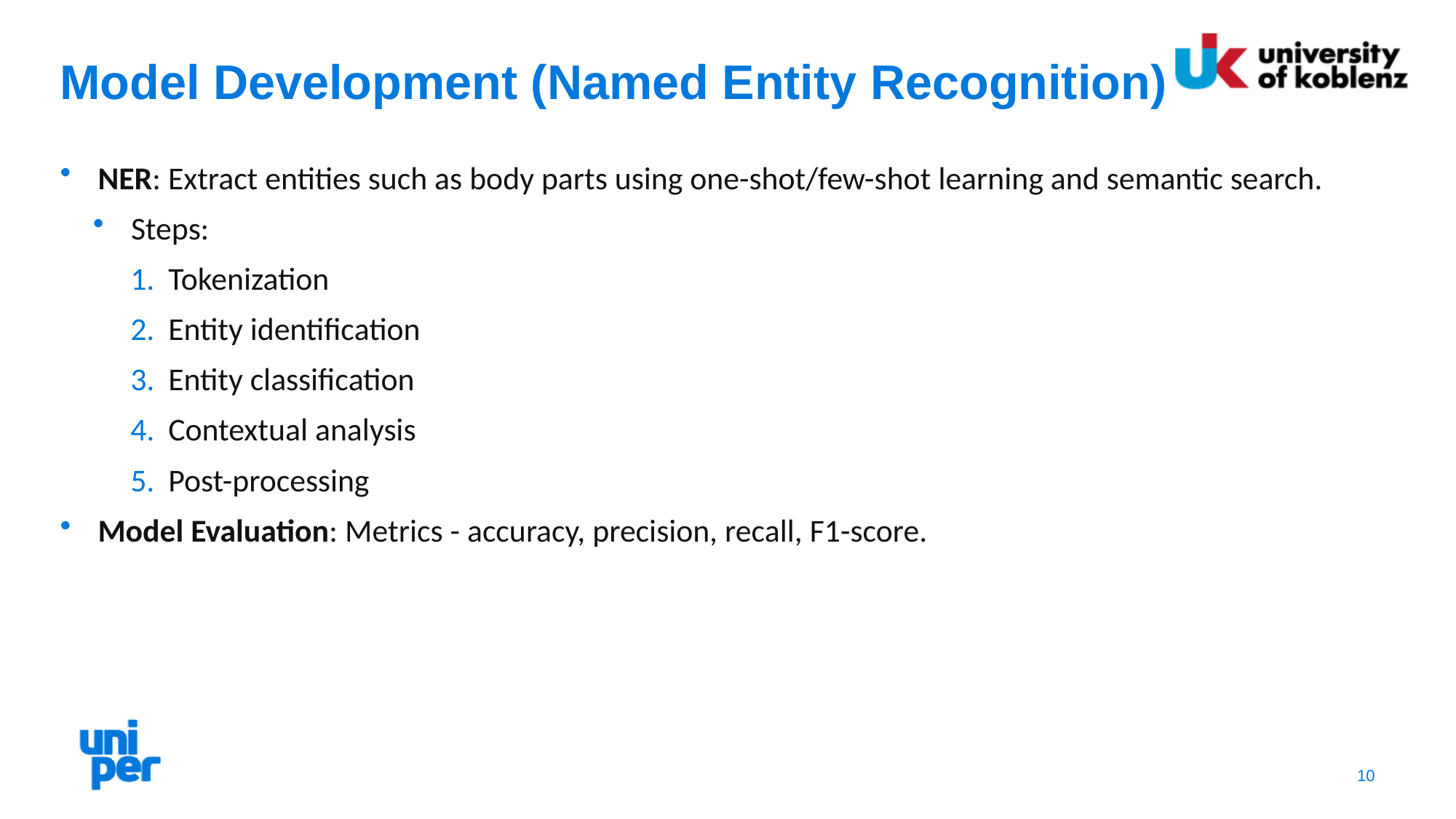

# Model Development (Named Entity Recognition)
NER: Extract entities such as body parts using one-shot/few-shot learning and semantic search.
Steps:
Tokenization
Entity identification
Entity classification
Contextual analysis
Post-processing
Model Evaluation: Metrics - accuracy, precision, recall, F1-score.

10